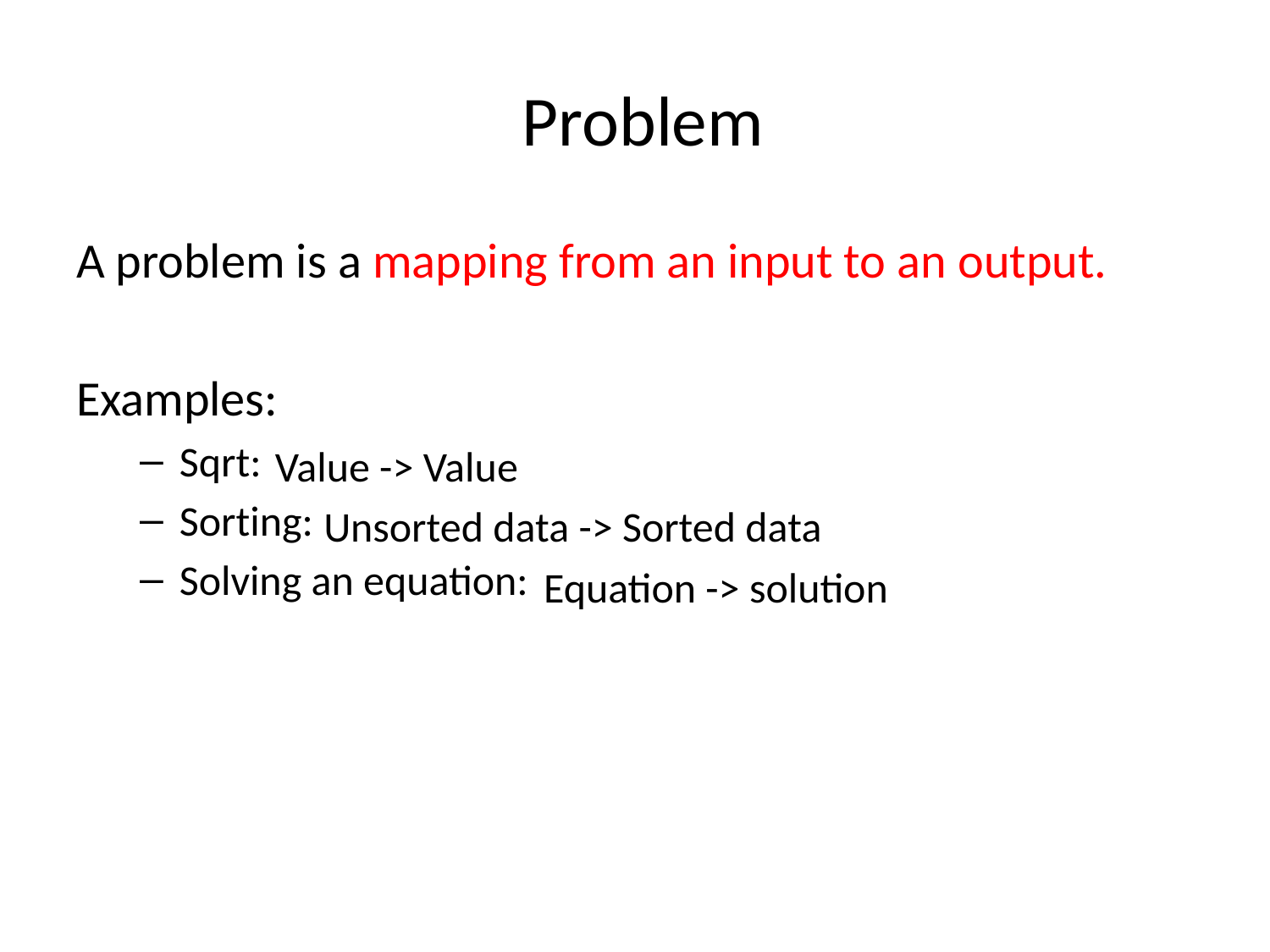

# Problem
A problem is a mapping from an input to an output.

Examples:
Sqrt:
Sorting:
Solving an equation:
Value -> Value
Unsorted data -> Sorted data
Equation -> solution